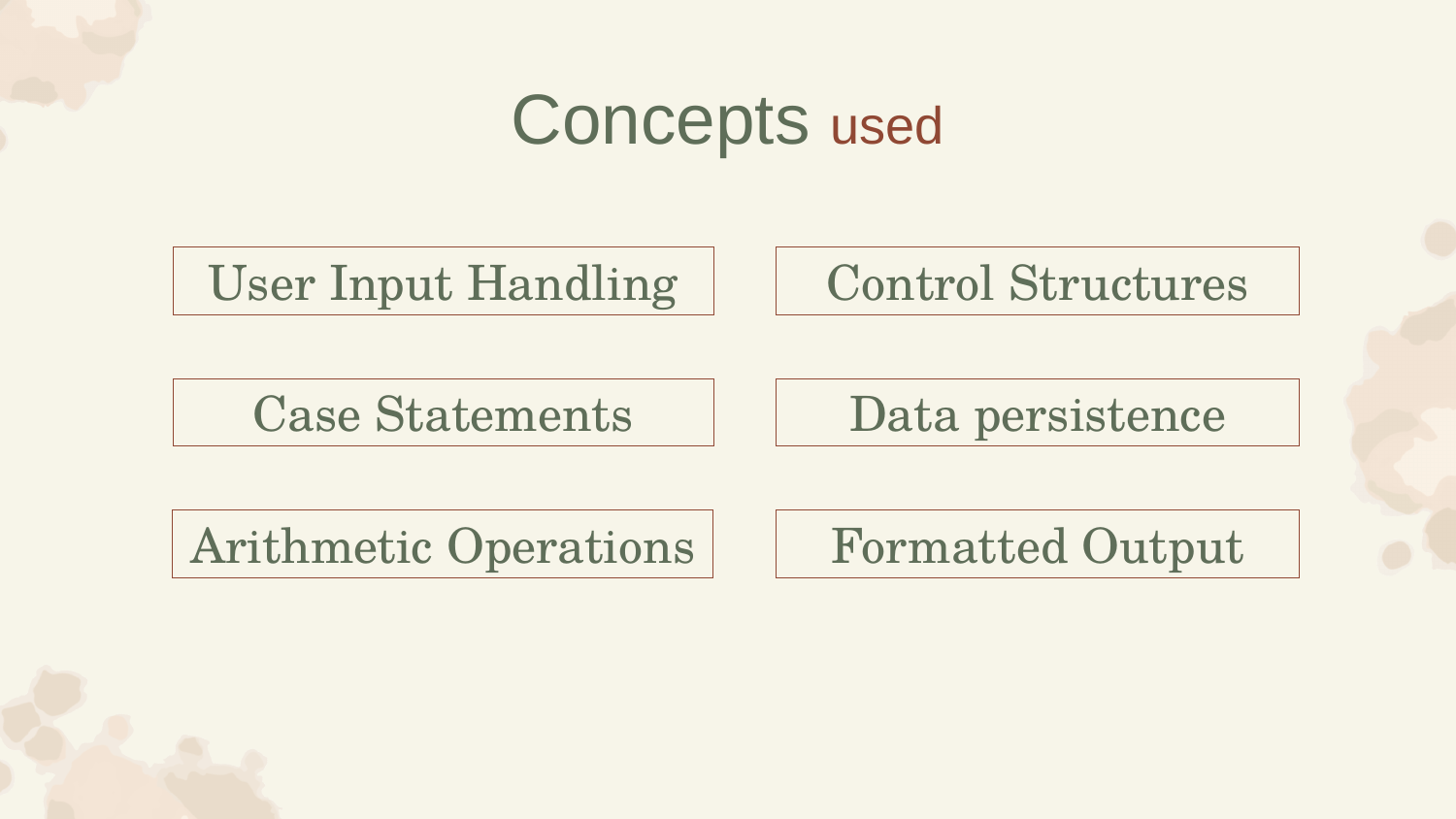

# Concepts used
User Input Handling
Control Structures
Case Statements
Data persistence
Arithmetic Operations
Formatted Output